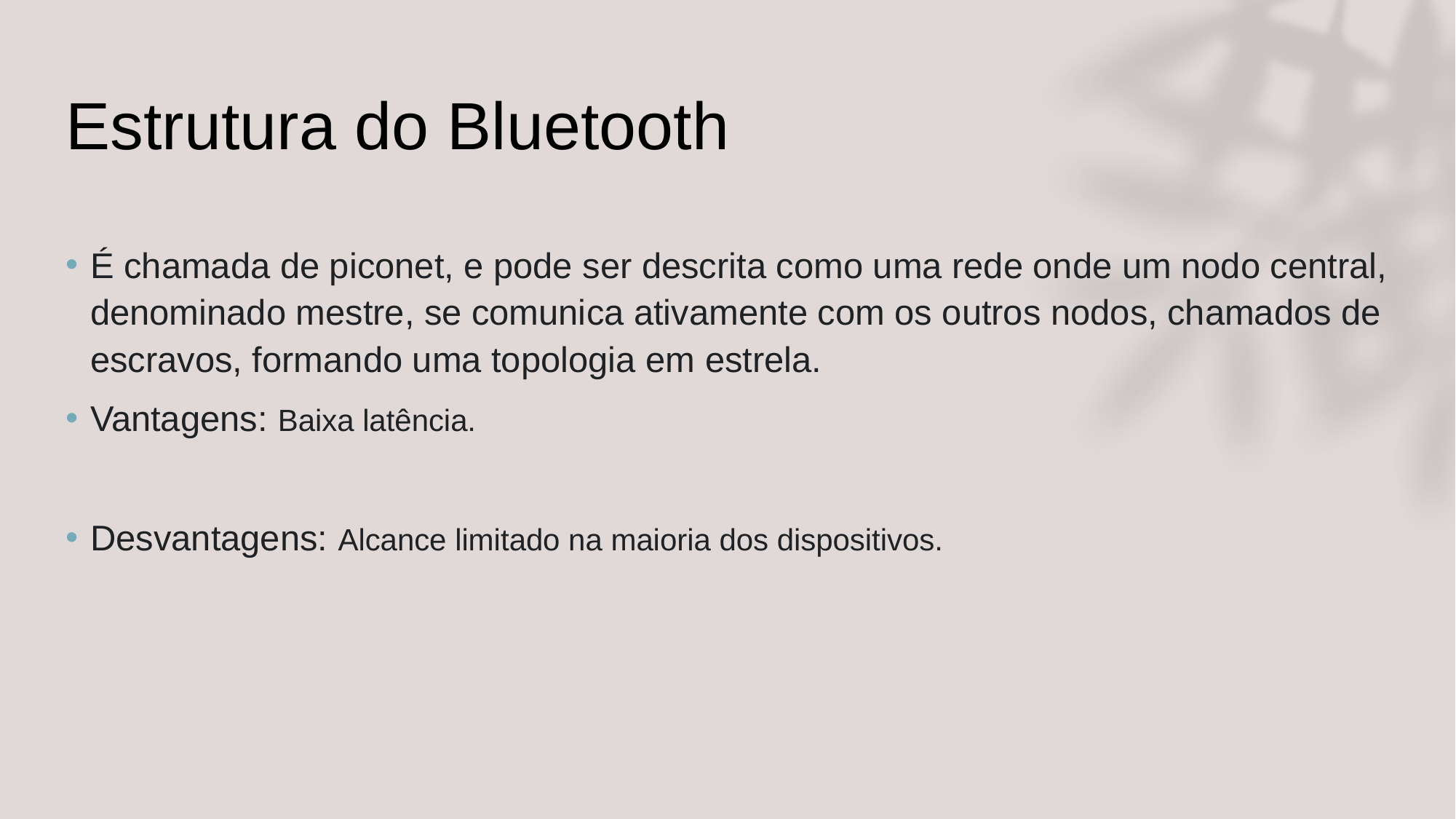

# Estrutura do Bluetooth
É chamada de piconet, e pode ser descrita como uma rede onde um nodo central, denominado mestre, se comunica ativamente com os outros nodos, chamados de escravos, formando uma topologia em estrela.
Vantagens: Baixa latência.

Desvantagens: Alcance limitado na maioria dos dispositivos.